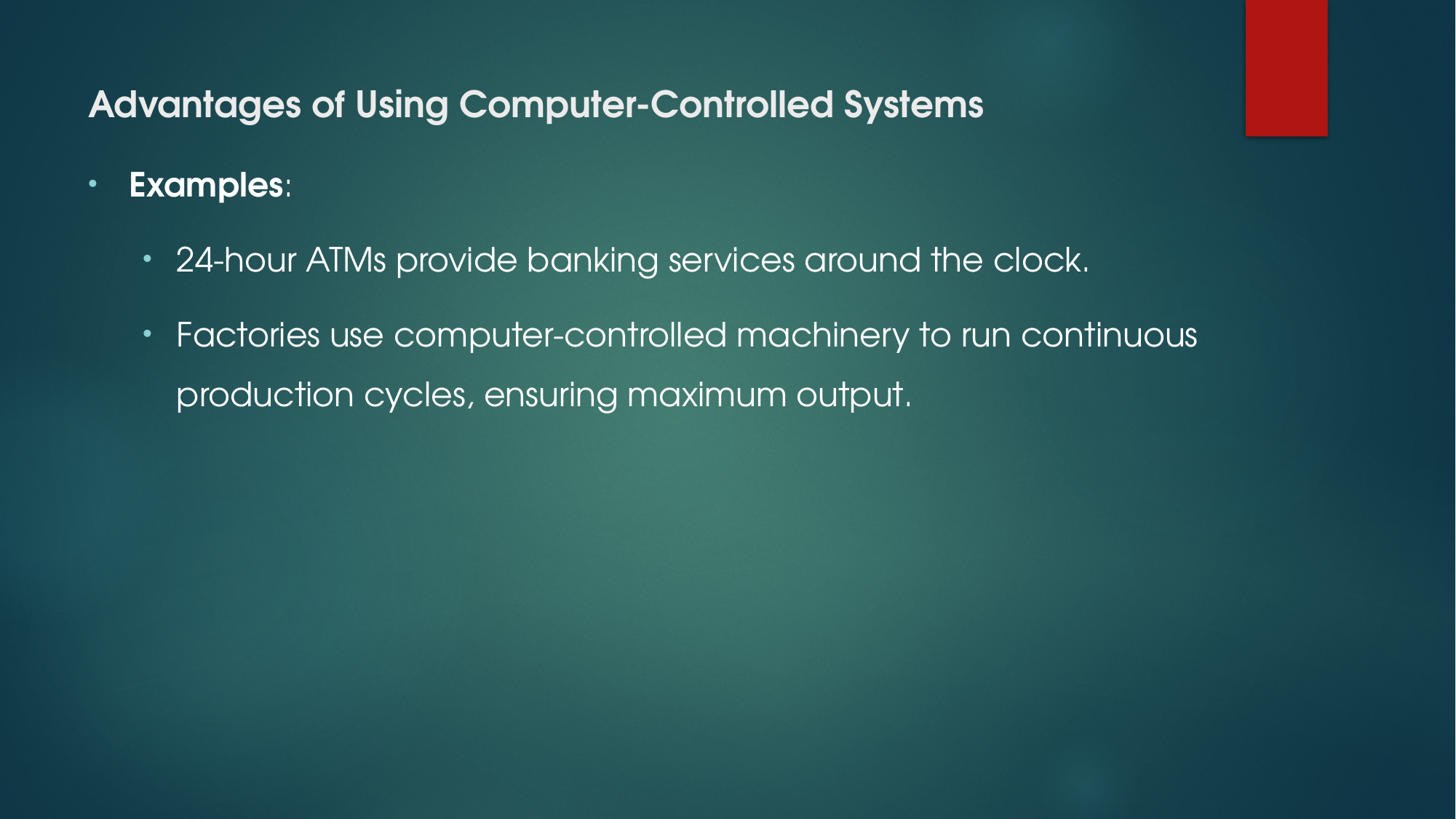

# Advantages of Using Computer-Controlled Systems
Examples:
24-hour ATMs provide banking services around the clock.
Factories use computer-controlled machinery to run continuous production cycles, ensuring maximum output.